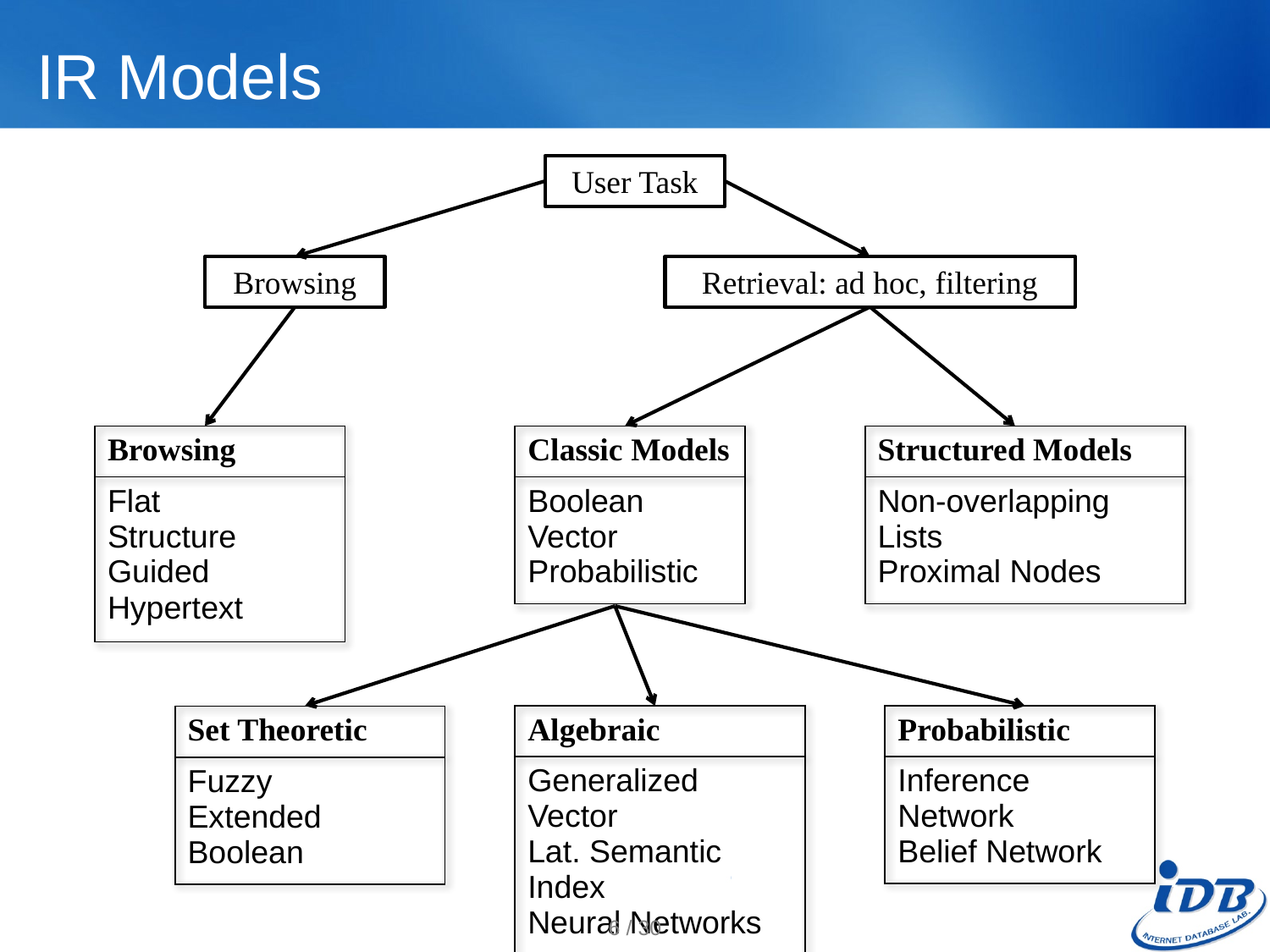

# IR Models
User Task
Browsing
Retrieval: ad hoc, filtering
| Browsing |
| --- |
| Flat Structure Guided Hypertext |
| Classic Models |
| --- |
| Boolean Vector Probabilistic |
| Structured Models |
| --- |
| Non-overlapping Lists Proximal Nodes |
| Algebraic |
| --- |
| Generalized Vector Lat. Semantic Index Neural Networks |
| Probabilistic |
| --- |
| Inference Network Belief Network |
| Set Theoretic |
| --- |
| Fuzzy Extended Boolean |
6 / 30